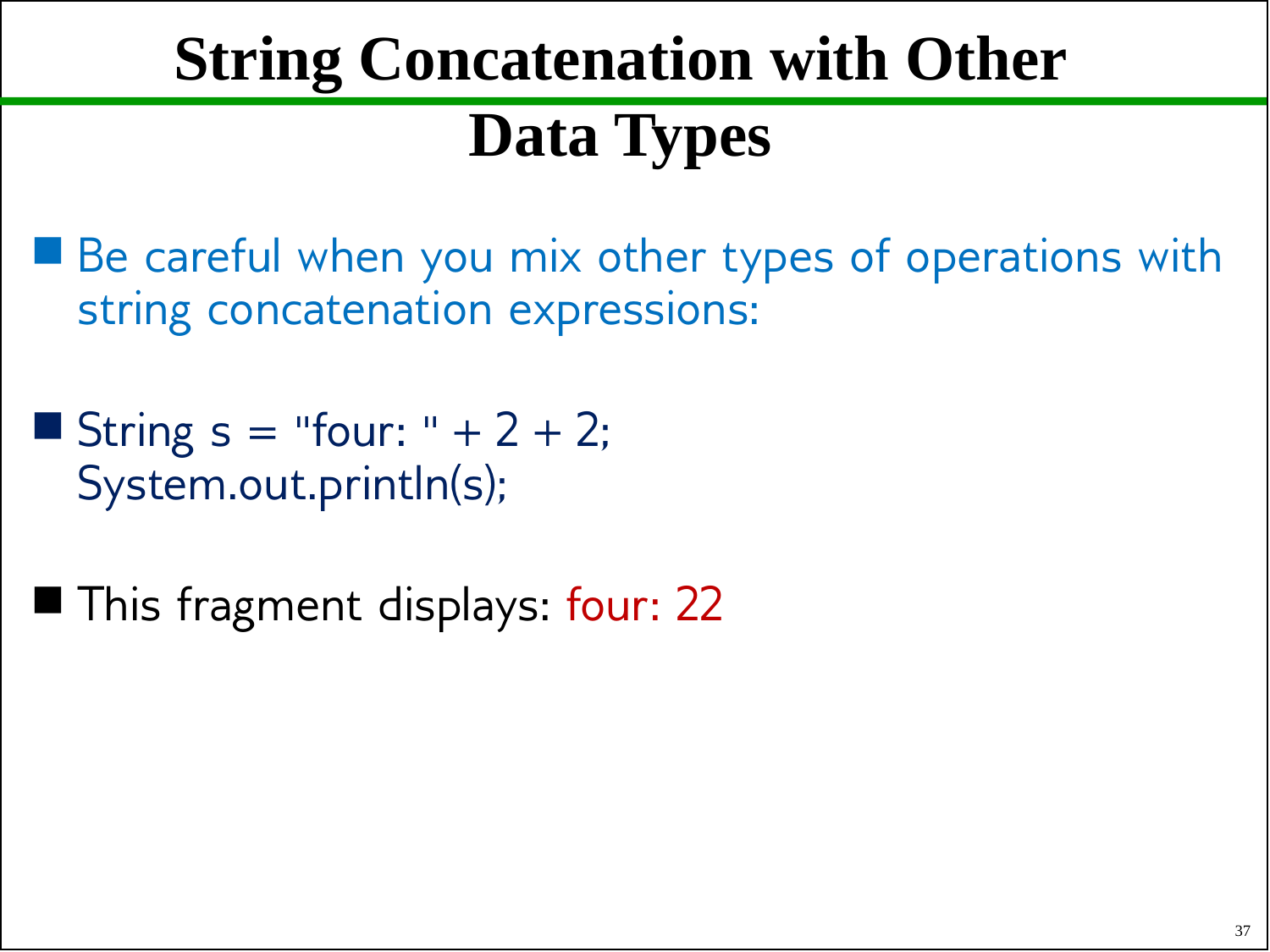

# String Concatenation with Other Data Types
Be careful when you mix other types of operations with string concatenation expressions:
String s = "four: " + 2 + 2;
System.out.println(s);
This fragment displays: four: 22
37